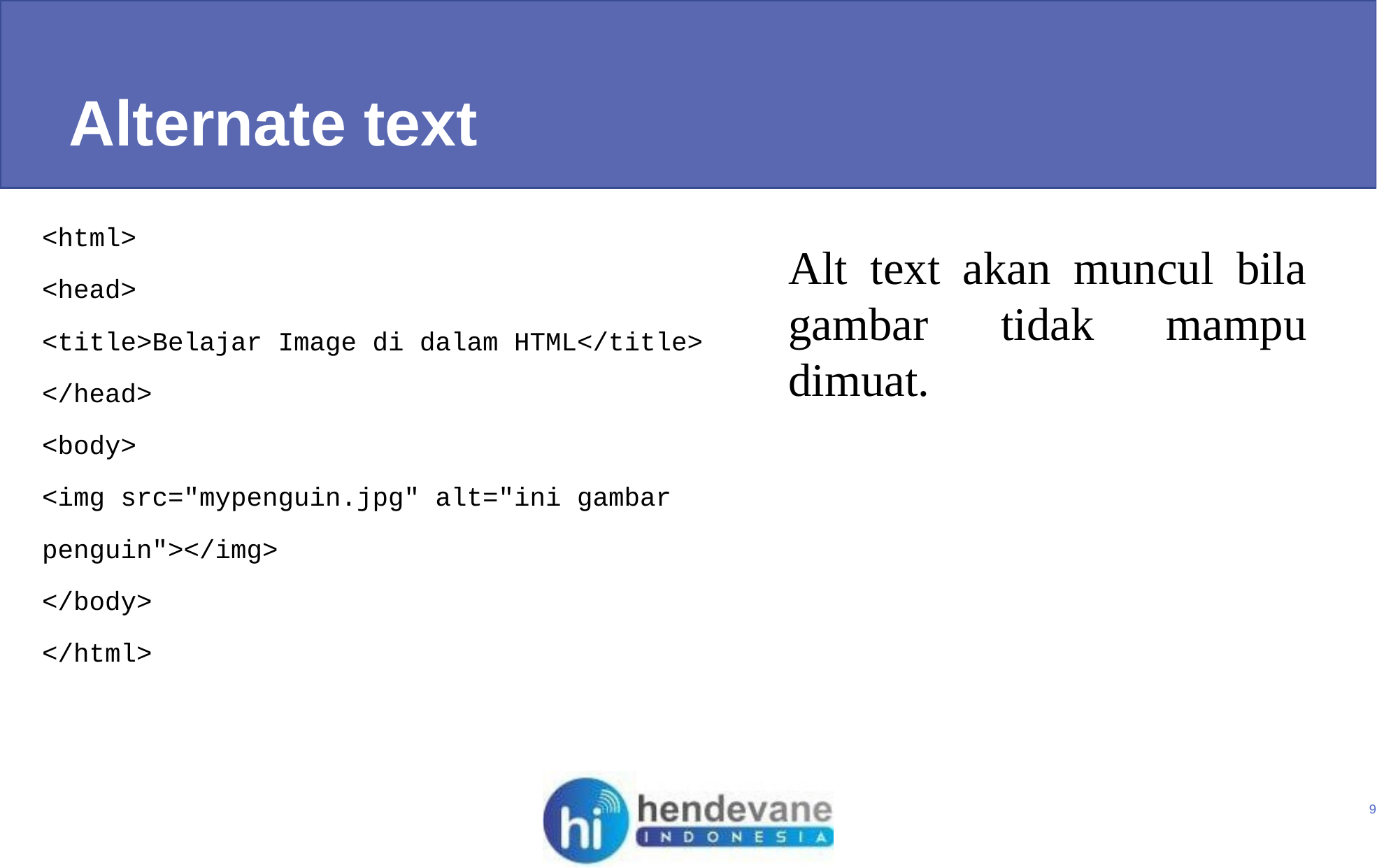

Alternate text
<html>
<head>
<title>Belajar Image di dalam HTML</title>
</head>
<body>
<img src="mypenguin.jpg" alt="ini gambar
penguin"></img>
</body>
</html>
Alt text akan muncul bila gambar tidak mampu dimuat.
9